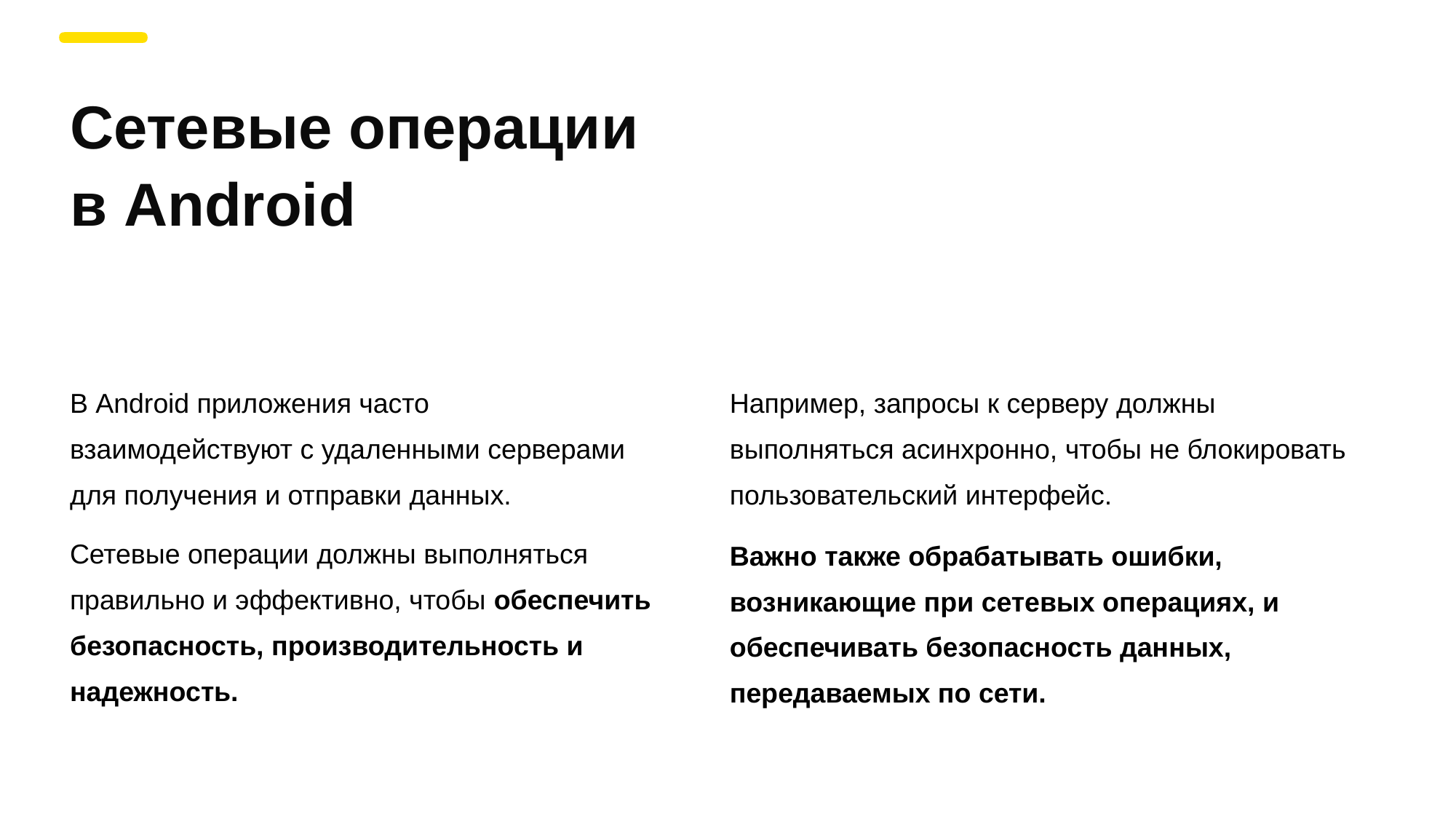

Сетевые операции в Android
В Android приложения часто взаимодействуют с удаленными серверами для получения и отправки данных.
Сетевые операции должны выполняться правильно и эффективно, чтобы обеспечить безопасность, производительность и надежность.

Например, запросы к серверу должны выполняться асинхронно, чтобы не блокировать пользовательский интерфейс.
Важно также обрабатывать ошибки, возникающие при сетевых операциях, и обеспечивать безопасность данных, передаваемых по сети.